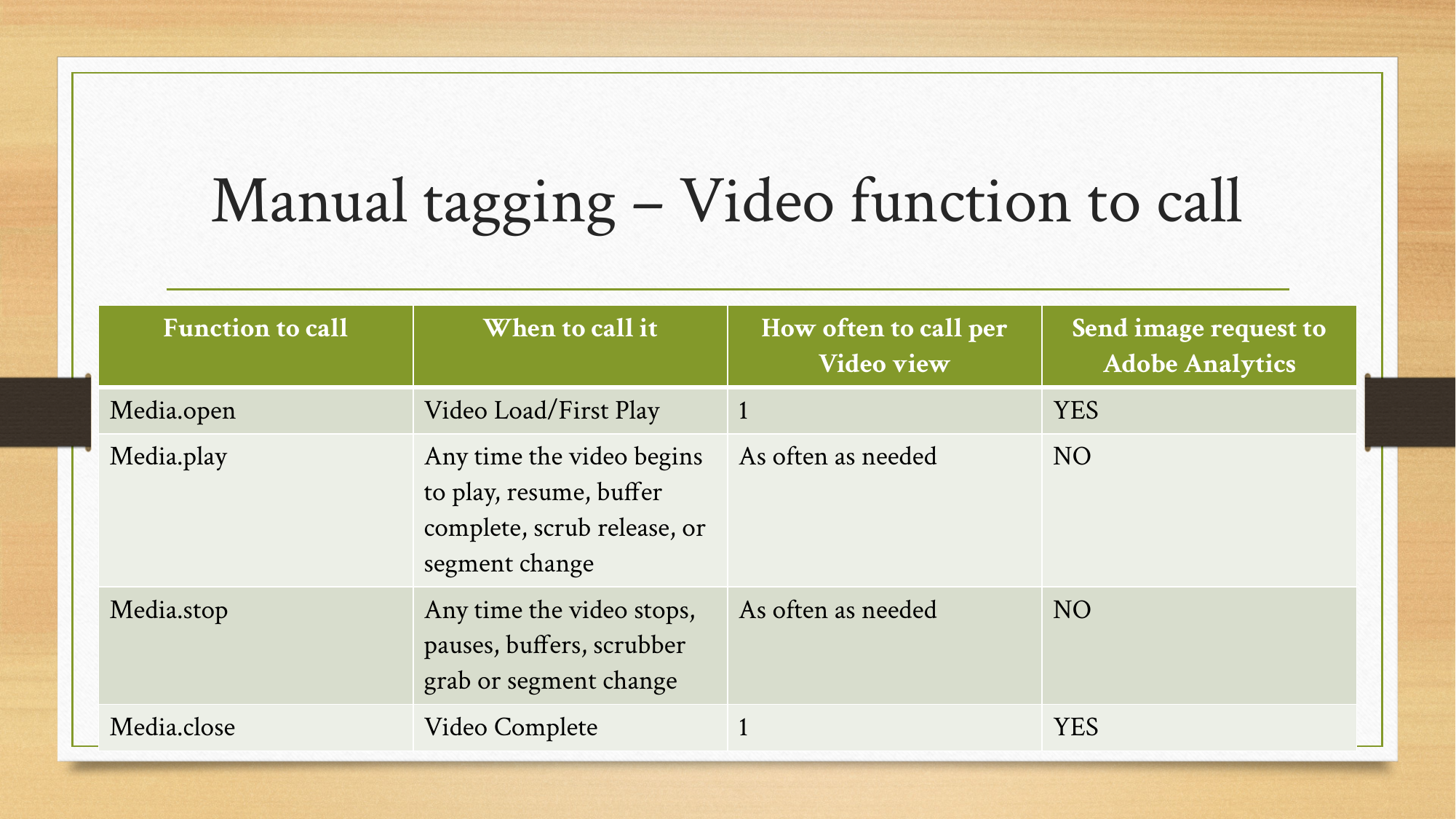

# Manual tagging – Video function to call
| Function to call | When to call it | How often to call per Video view | Send image request to Adobe Analytics |
| --- | --- | --- | --- |
| Media.open | Video Load/First Play | 1 | YES |
| Media.play | Any time the video begins to play, resume, buffer complete, scrub release, or segment change | As often as needed | NO |
| Media.stop | Any time the video stops, pauses, buffers, scrubber grab or segment change | As often as needed | NO |
| Media.close | Video Complete | 1 | YES |